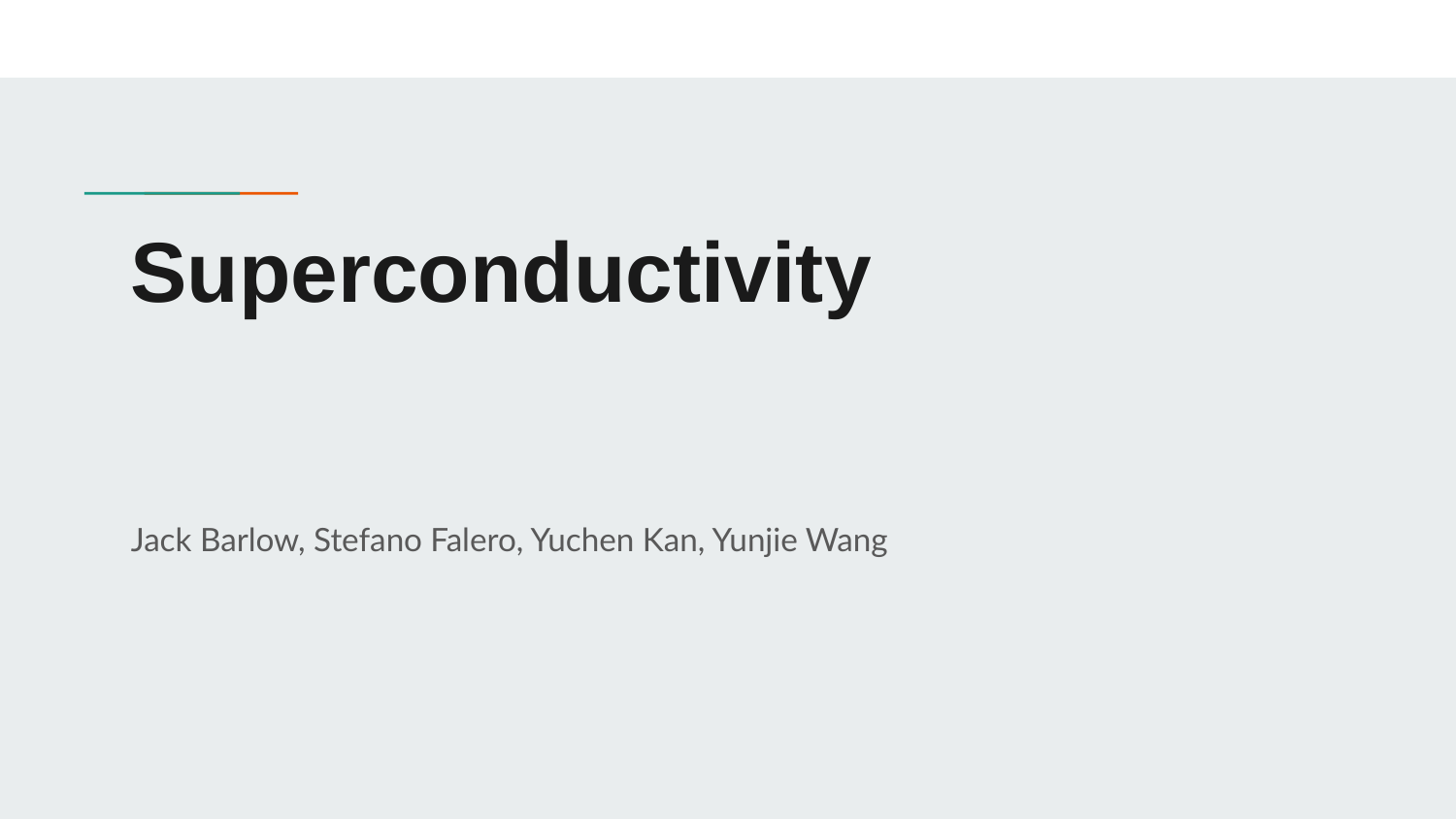

# Superconductivity
Jack Barlow, Stefano Falero, Yuchen Kan, Yunjie Wang